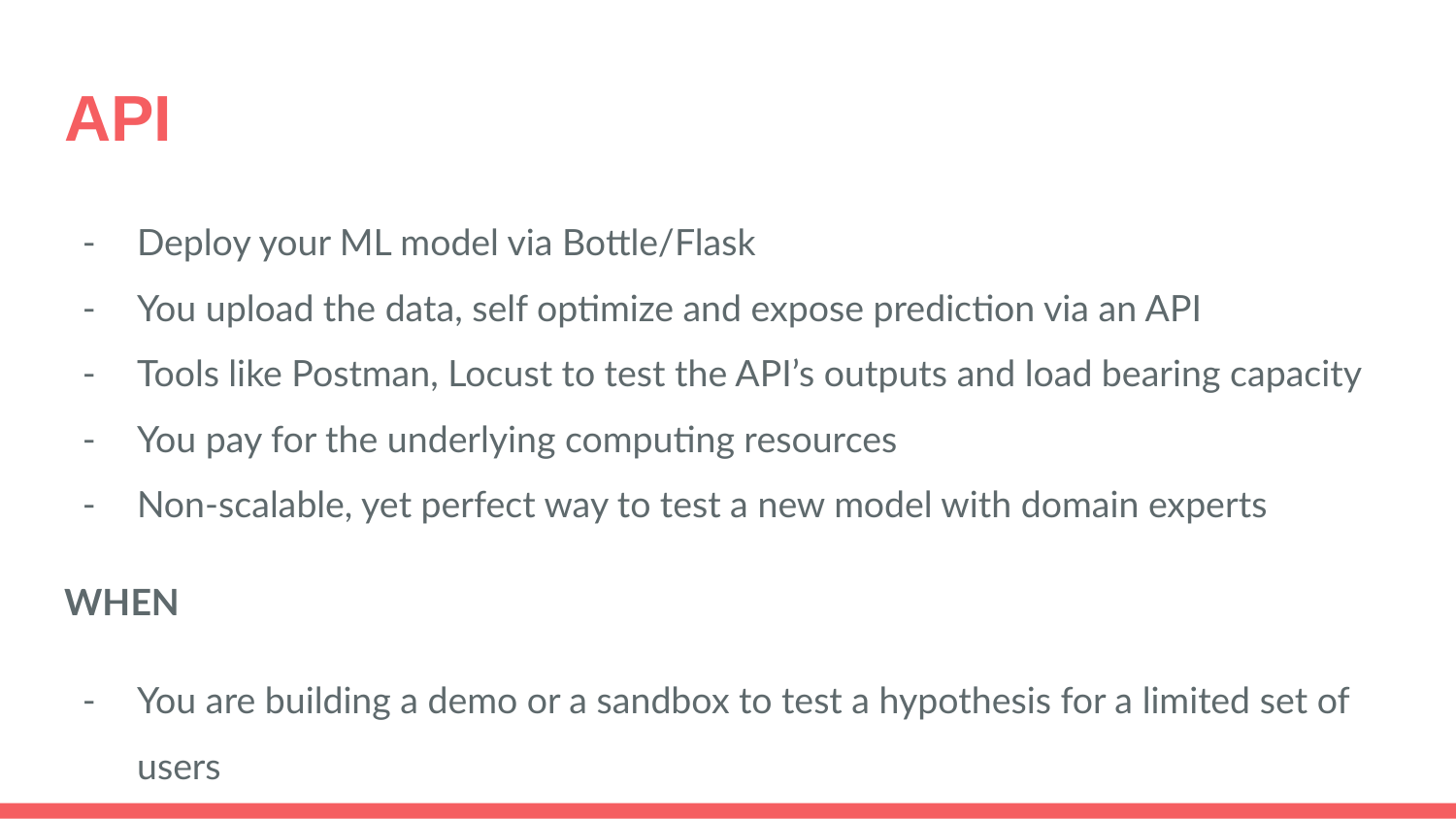

# API
Deploy your ML model via Bottle/Flask
You upload the data, self optimize and expose prediction via an API
Tools like Postman, Locust to test the API’s outputs and load bearing capacity
You pay for the underlying computing resources
Non-scalable, yet perfect way to test a new model with domain experts
WHEN
You are building a demo or a sandbox to test a hypothesis for a limited set of users